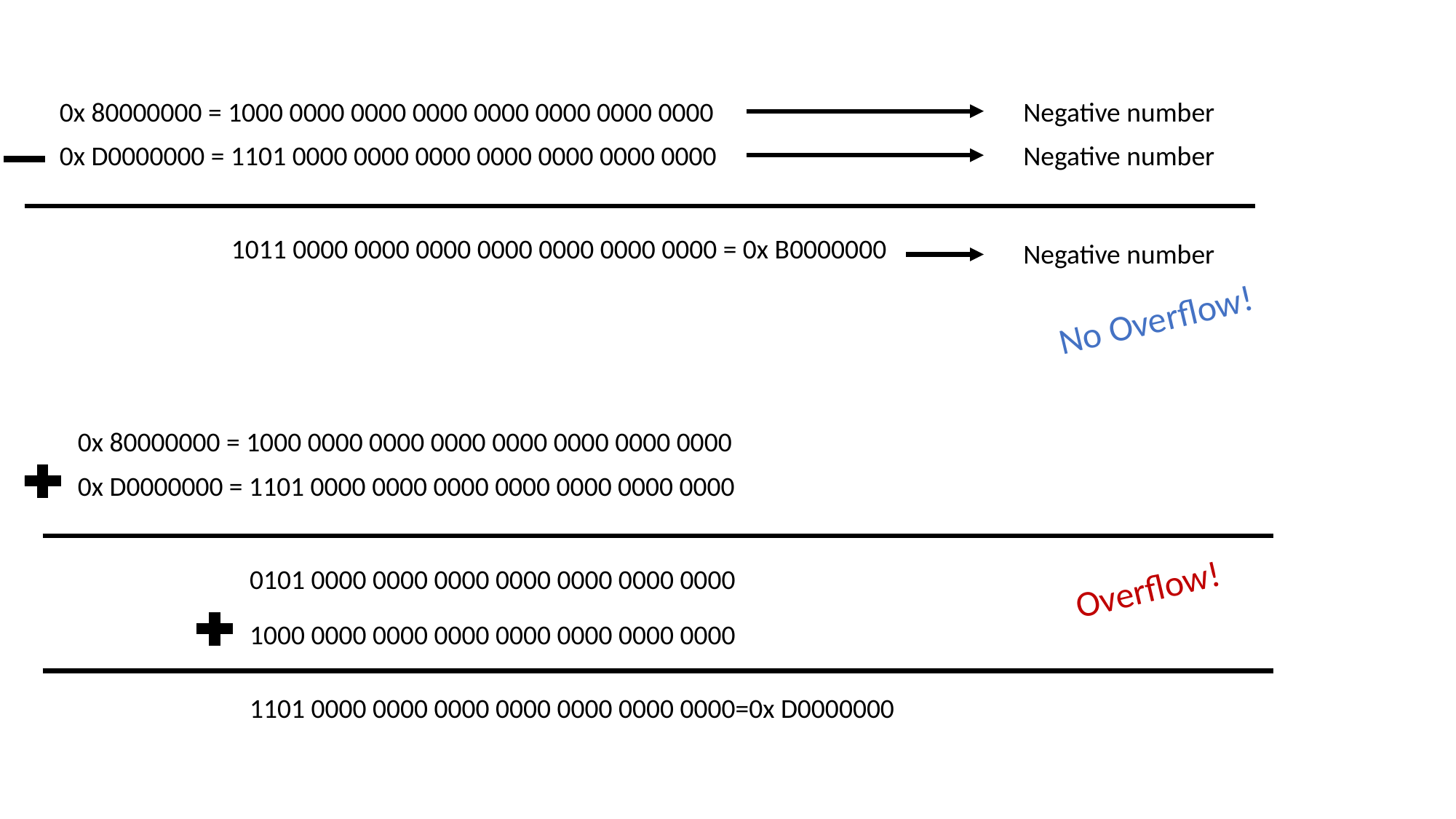

0x 80000000 = 1000 0000 0000 0000 0000 0000 0000 0000
Negative number
0x D0000000 = 1101 0000 0000 0000 0000 0000 0000 0000
Negative number

1011 0000 0000 0000 0000 0000 0000 0000 = 0x B0000000
Negative number
No Overflow!
0x 80000000 = 1000 0000 0000 0000 0000 0000 0000 0000

0x D0000000 = 1101 0000 0000 0000 0000 0000 0000 0000
Overflow!
0101 0000 0000 0000 0000 0000 0000 0000

1000 0000 0000 0000 0000 0000 0000 0000
1101 0000 0000 0000 0000 0000 0000 0000=0x D0000000